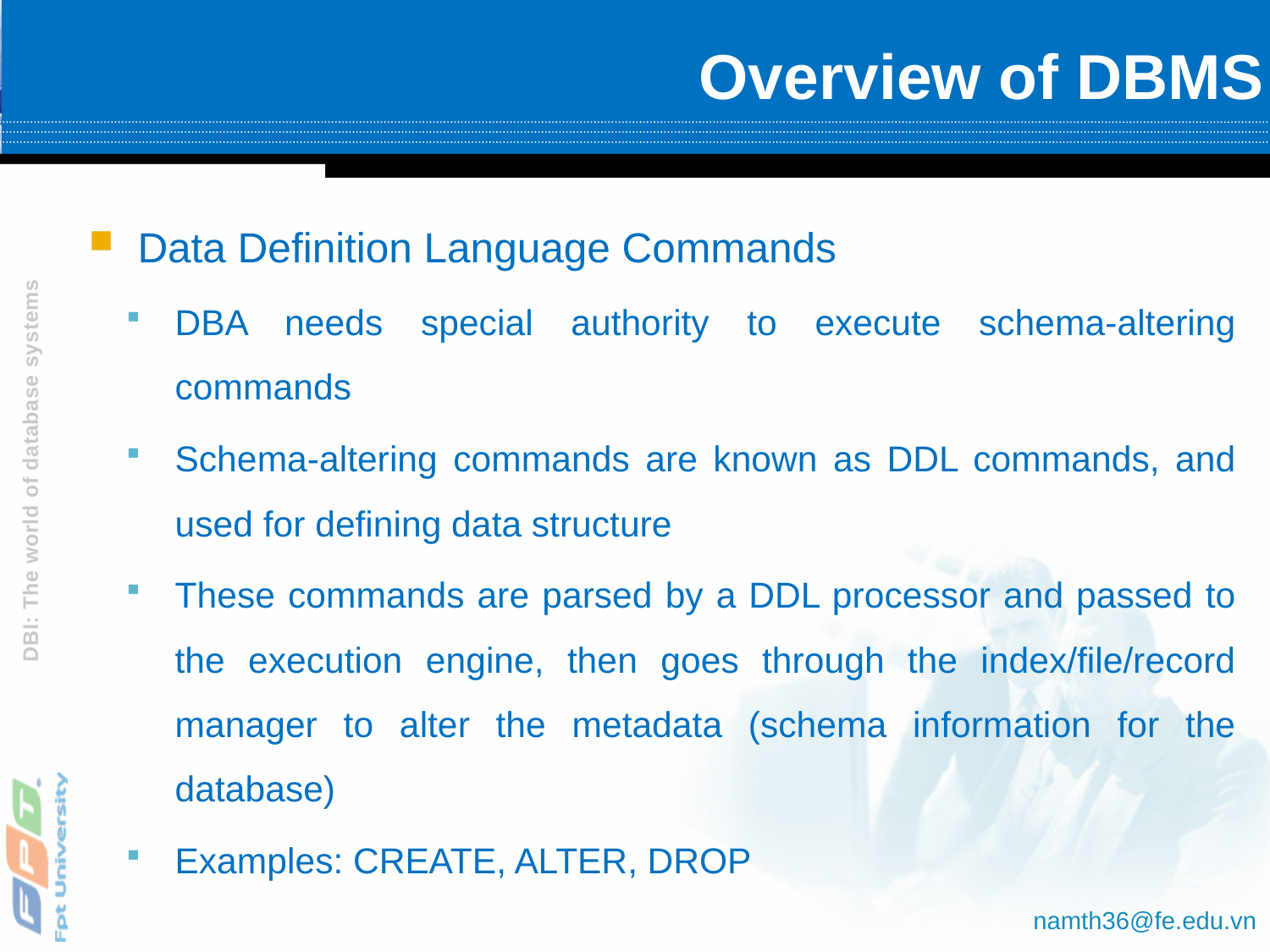

# Overview of DBMS
Data Definition Language Commands
DBA needs special authority to execute schema-altering commands
Schema-altering commands are known as DDL commands, and used for defining data structure
These commands are parsed by a DDL processor and passed to the execution engine, then goes through the index/file/record manager to alter the metadata (schema information for the database)
Examples: CREATE, ALTER, DROP